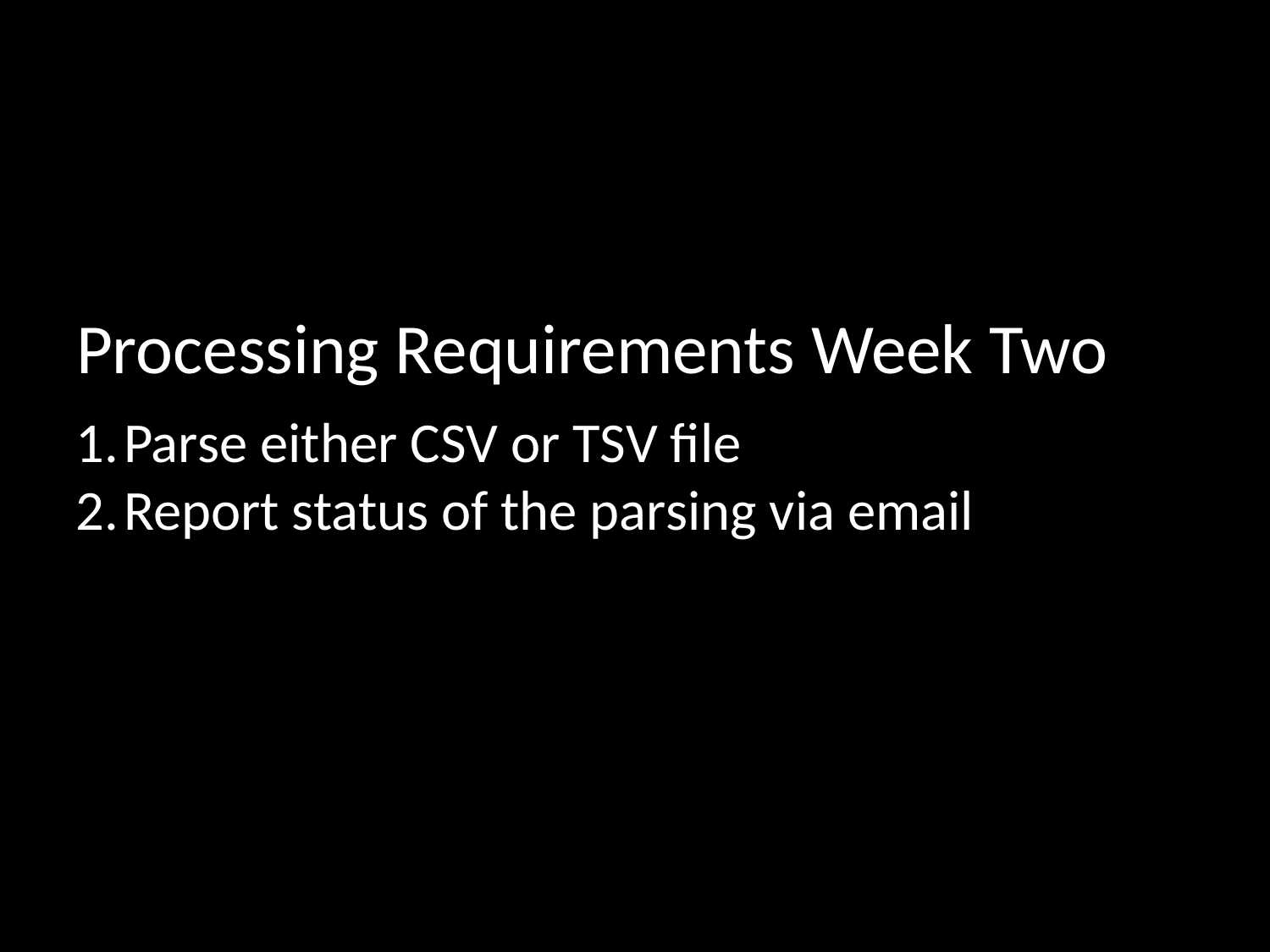

# Processing Requirements Week Two
Parse either CSV or TSV file
Report status of the parsing via email